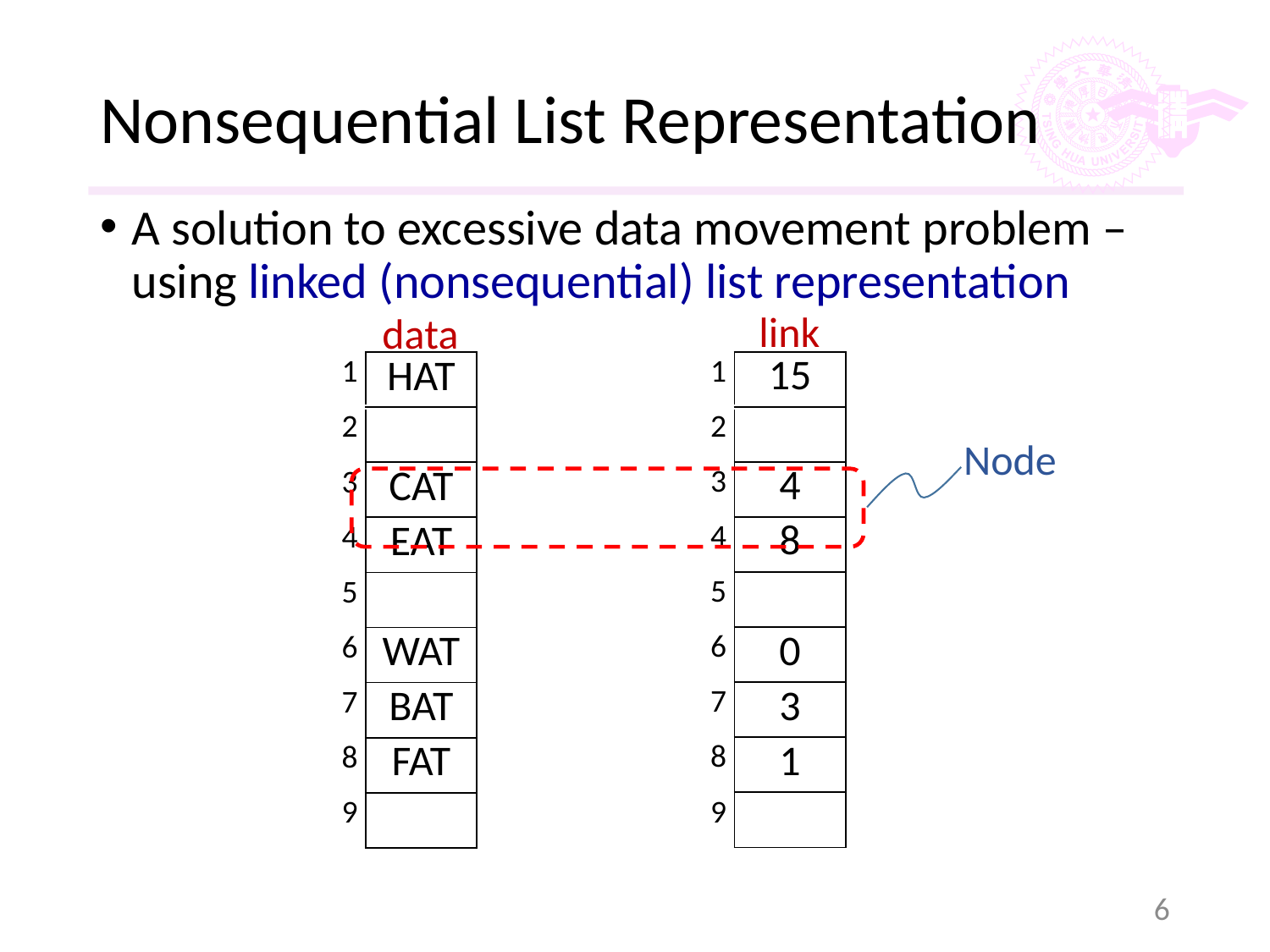

# Nonsequential List Representation
A solution to excessive data movement problem – using linked (nonsequential) list representation

link
data
| 1 | 15 |
| --- | --- |
| 2 |  |
| 3 | 4 |
| 4 | 8 |
| 5 |  |
| 6 | 0 |
| 7 | 3 |
| 8 | 1 |
| 9 |  |
| 1 | HAT |
| --- | --- |
| 2 |  |
| 3 | CAT |
| 4 | EAT |
| 5 |  |
| 6 | WAT |
| 7 | BAT |
| 8 | FAT |
| 9 |  |
Node

6